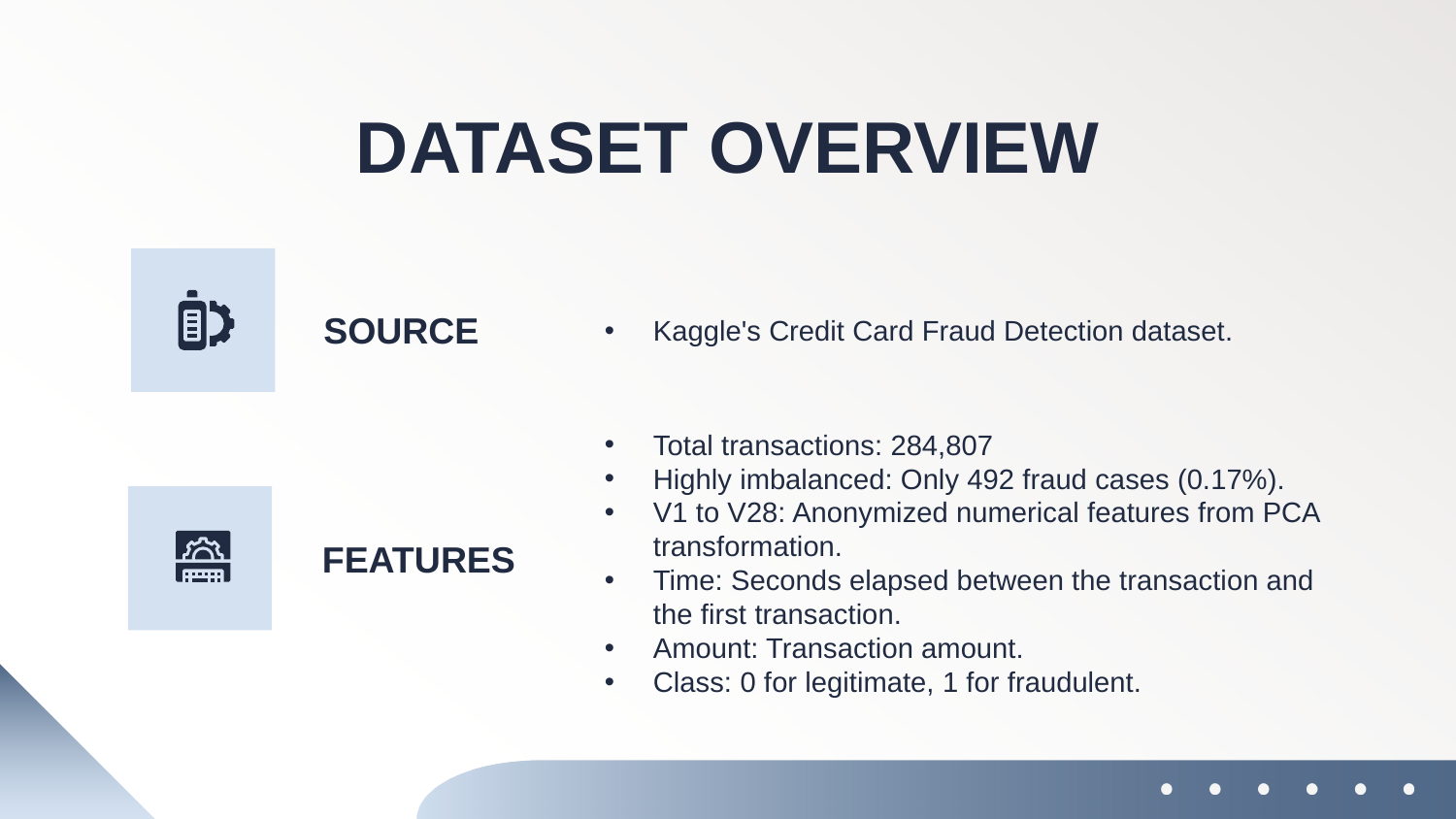

# DATASET OVERVIEW

SOURCE
Kaggle's Credit Card Fraud Detection dataset.

Total transactions: 284,807
Highly imbalanced: Only 492 fraud cases (0.17%).
V1 to V28: Anonymized numerical features from PCA transformation.
Time: Seconds elapsed between the transaction and the first transaction.
Amount: Transaction amount.
Class: 0 for legitimate, 1 for fraudulent.

FEATURES